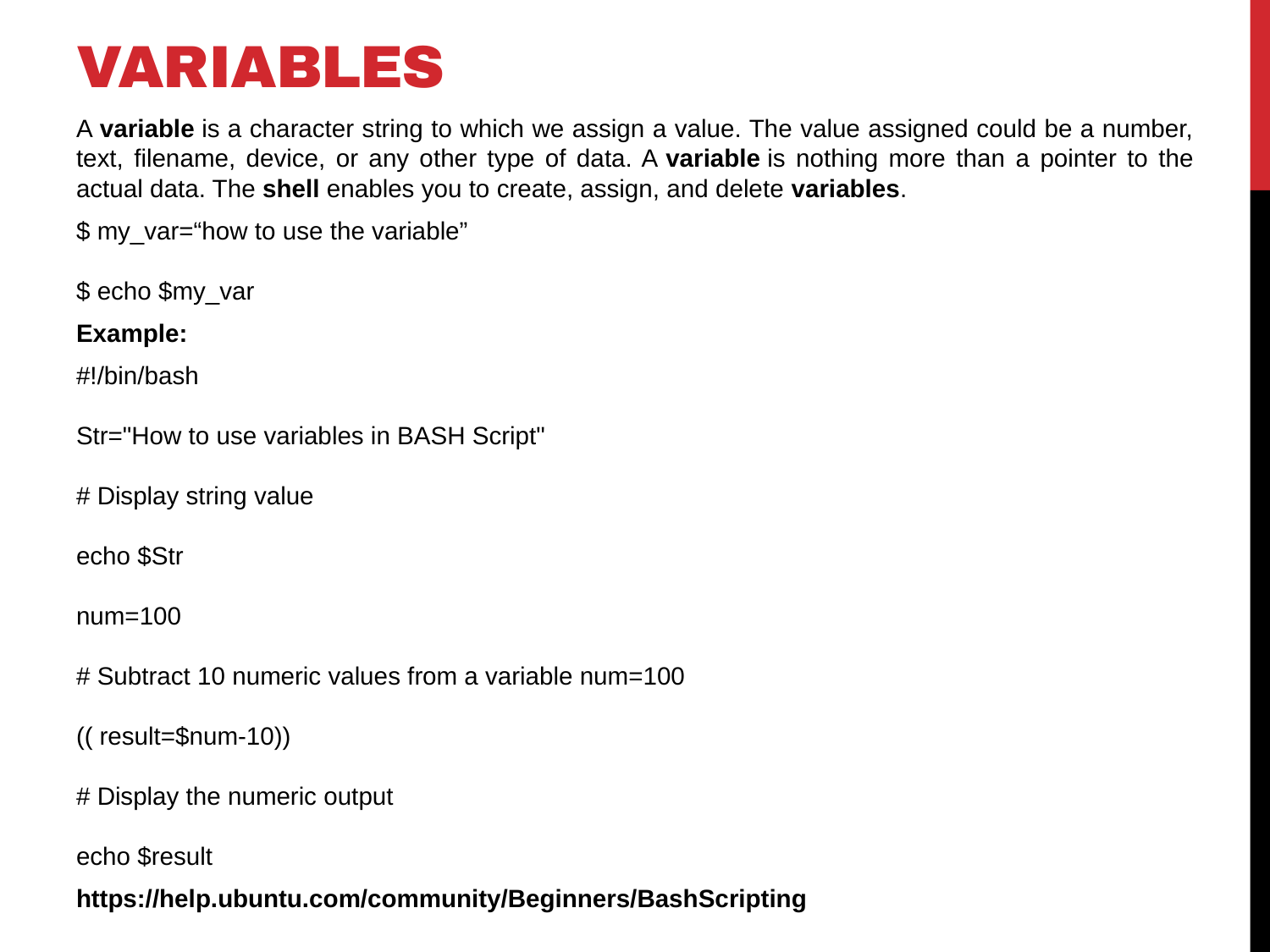

# Variables
A variable is a character string to which we assign a value. The value assigned could be a number, text, filename, device, or any other type of data. A variable is nothing more than a pointer to the actual data. The shell enables you to create, assign, and delete variables.
$ my_var=“how to use the variable”
$ echo $my_var
Example:
#!/bin/bash
Str="How to use variables in BASH Script"
# Display string value
echo $Str
num=100
# Subtract 10 numeric values from a variable num=100
(( result=$num-10))
# Display the numeric output
echo $result
https://help.ubuntu.com/community/Beginners/BashScripting